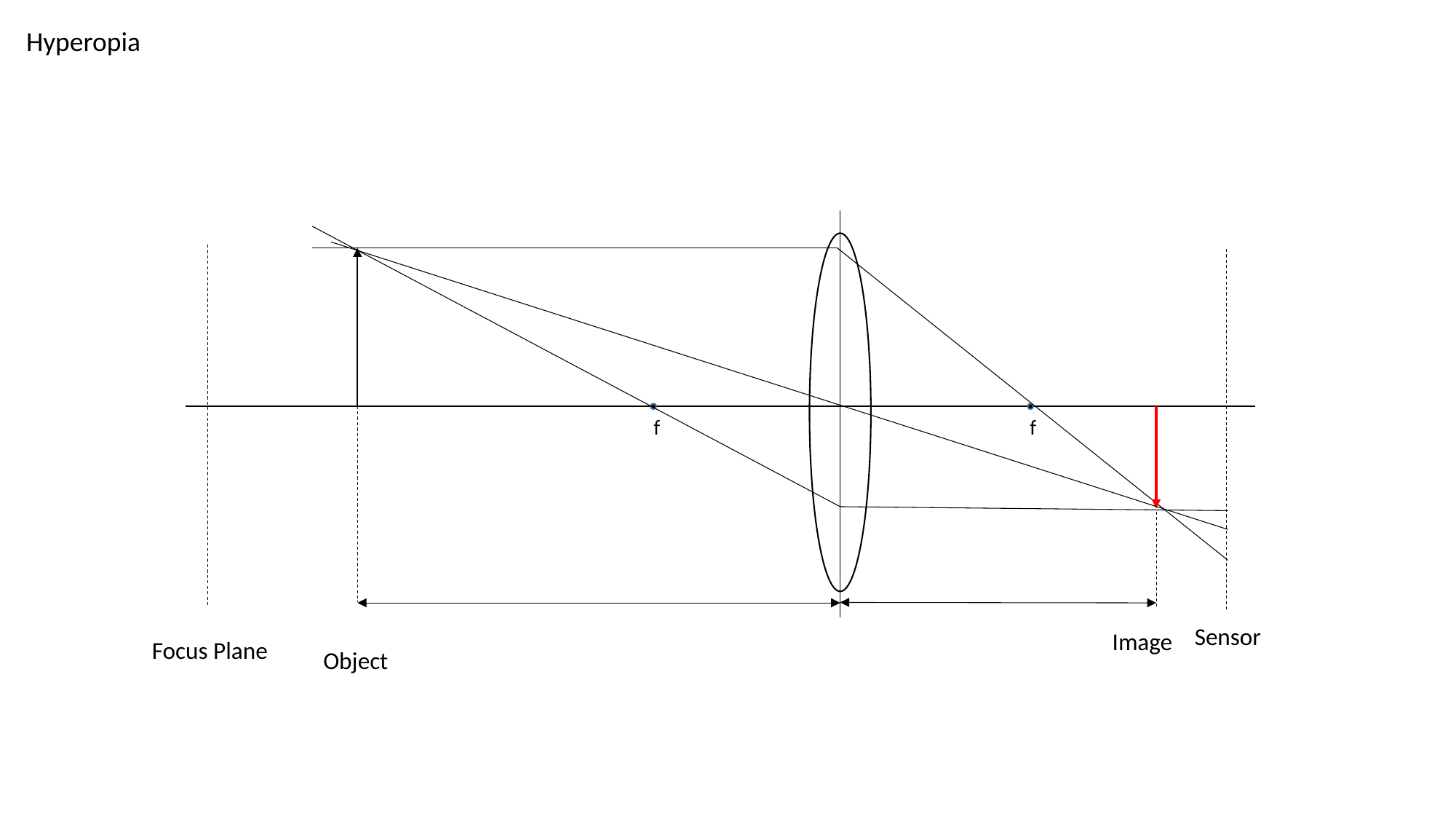

Hyperopia

f
f
Sensor
Image
Focus Plane
# Object